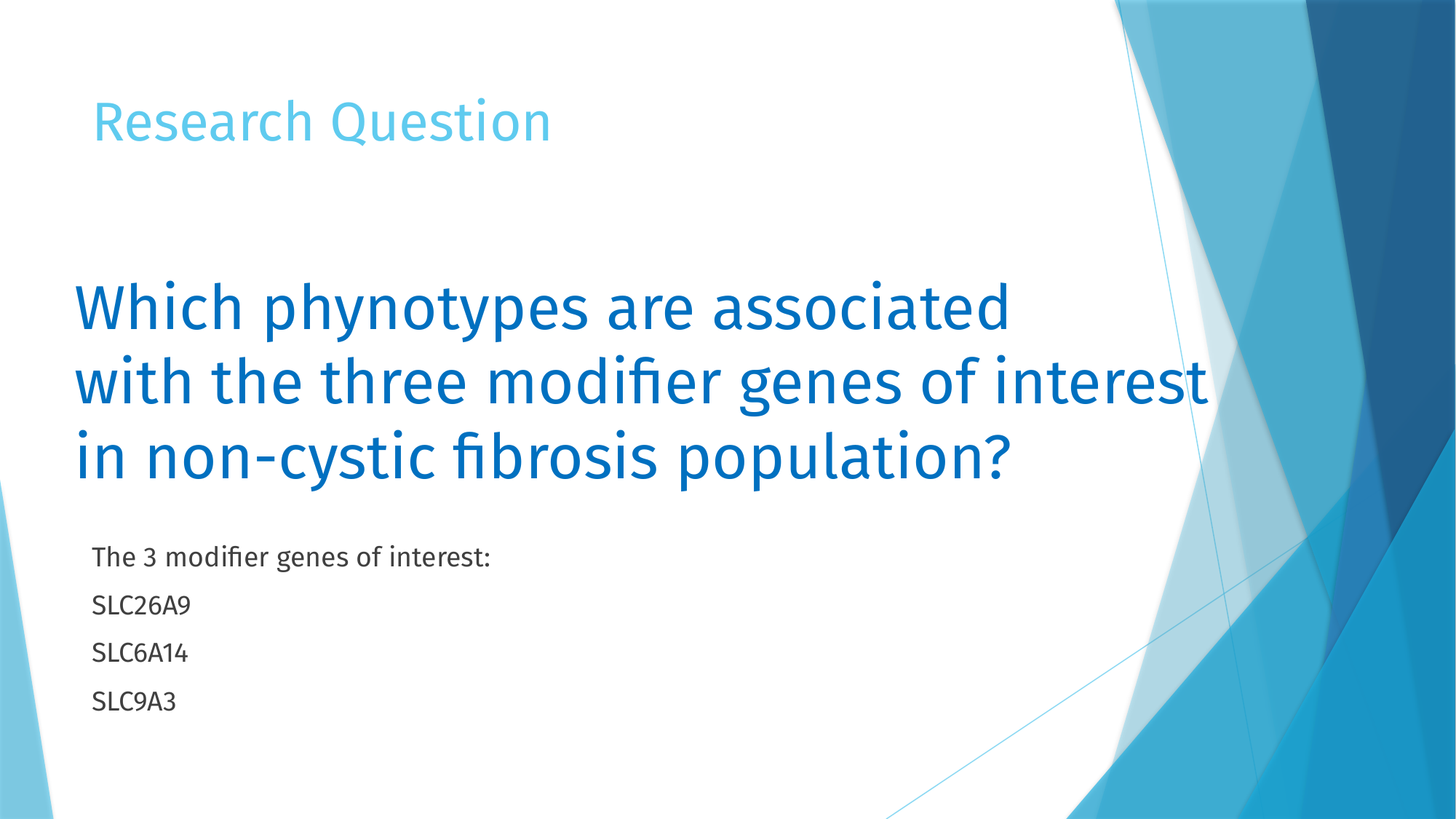

Research Question
# Which phynotypes are associated with the three modifier genes of interest in non-cystic fibrosis population?
The 3 modifier genes of interest:
SLC26A9
SLC6A14
SLC9A3